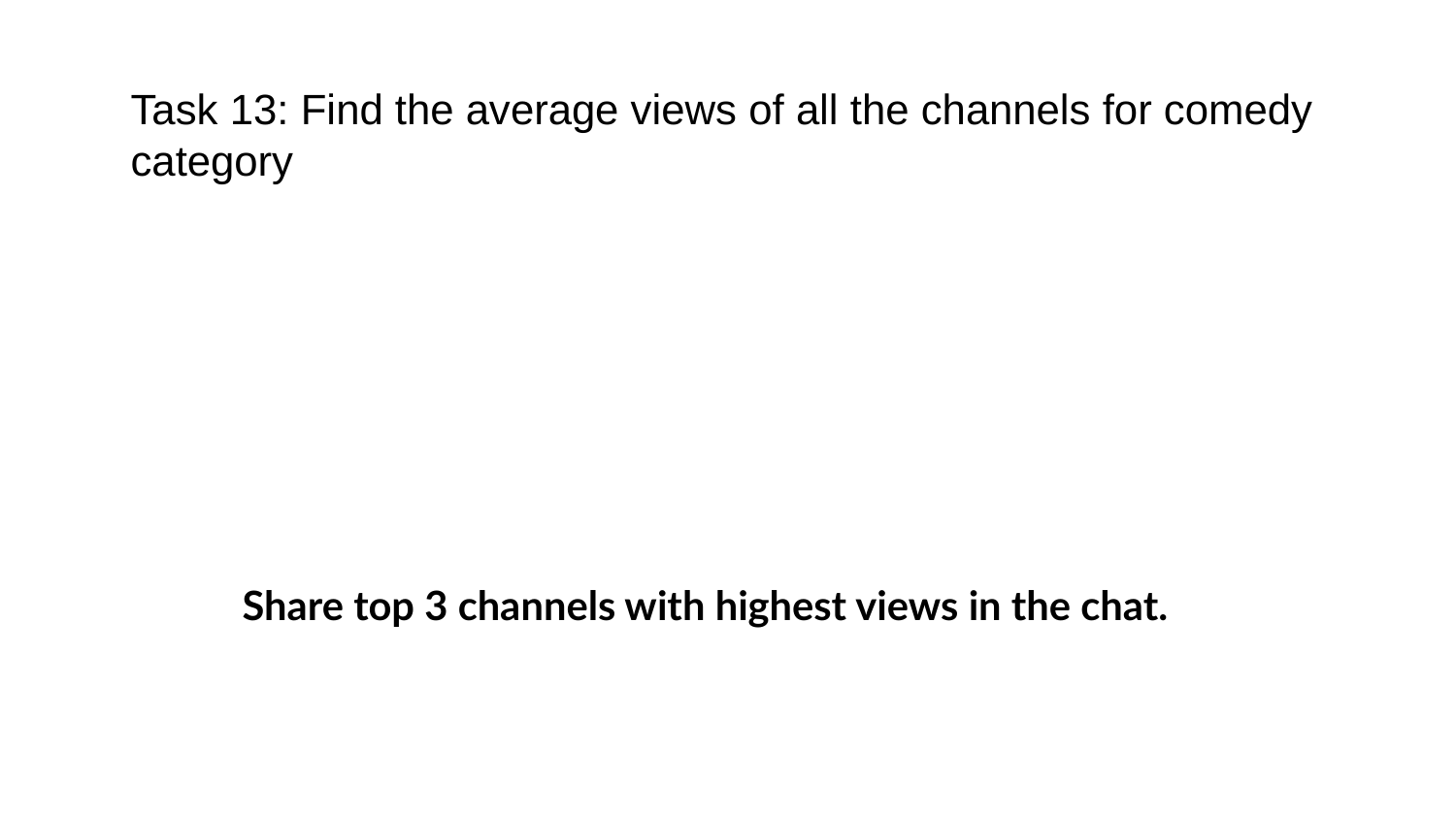

# Task 13: Find the average views of all the channels for comedy category
Share top 3 channels with highest views in the chat.